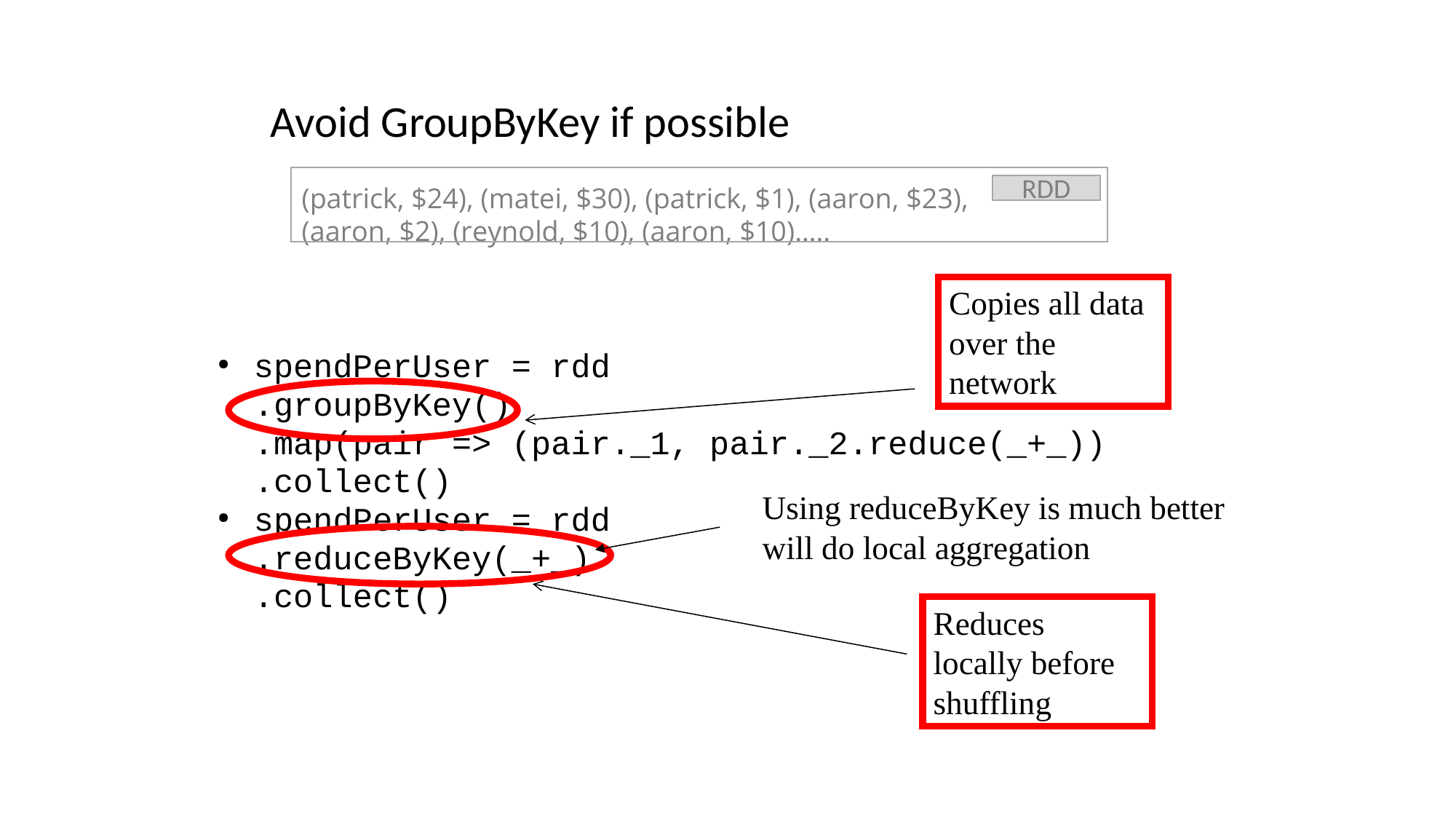

# Avoid GroupByKey if possible

(patrick, $24), (matei, $30), (patrick, $1), (aaron, $23), (aaron, $2), (reynold, $10), (aaron, $10)…..

RDD
Copies all data over the network
spendPerUser = rdd
.groupByKey()
.map(pair => (pair._1, pair._2.reduce(_+_))
.collect()
spendPerUser = rdd
.reduceByKey(_+_)
.collect()

Using reduceByKey is much better
will do local aggregation

Reduces locally before shuffling